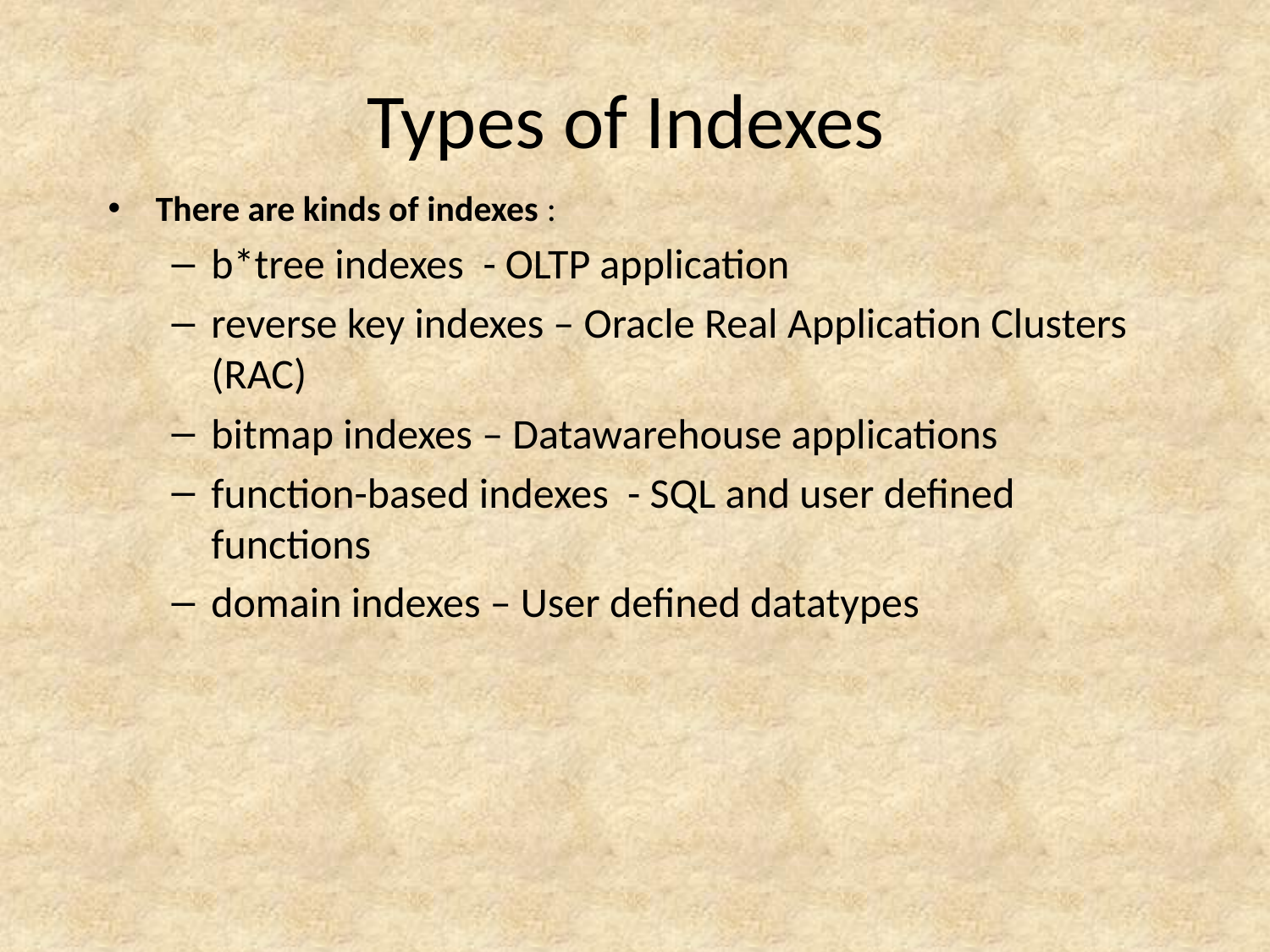

# Types of Indexes
There are kinds of indexes :
b*tree indexes  - OLTP application
reverse key indexes – Oracle Real Application Clusters (RAC)
bitmap indexes – Datawarehouse applications
function-based indexes  - SQL and user defined functions
domain indexes – User defined datatypes